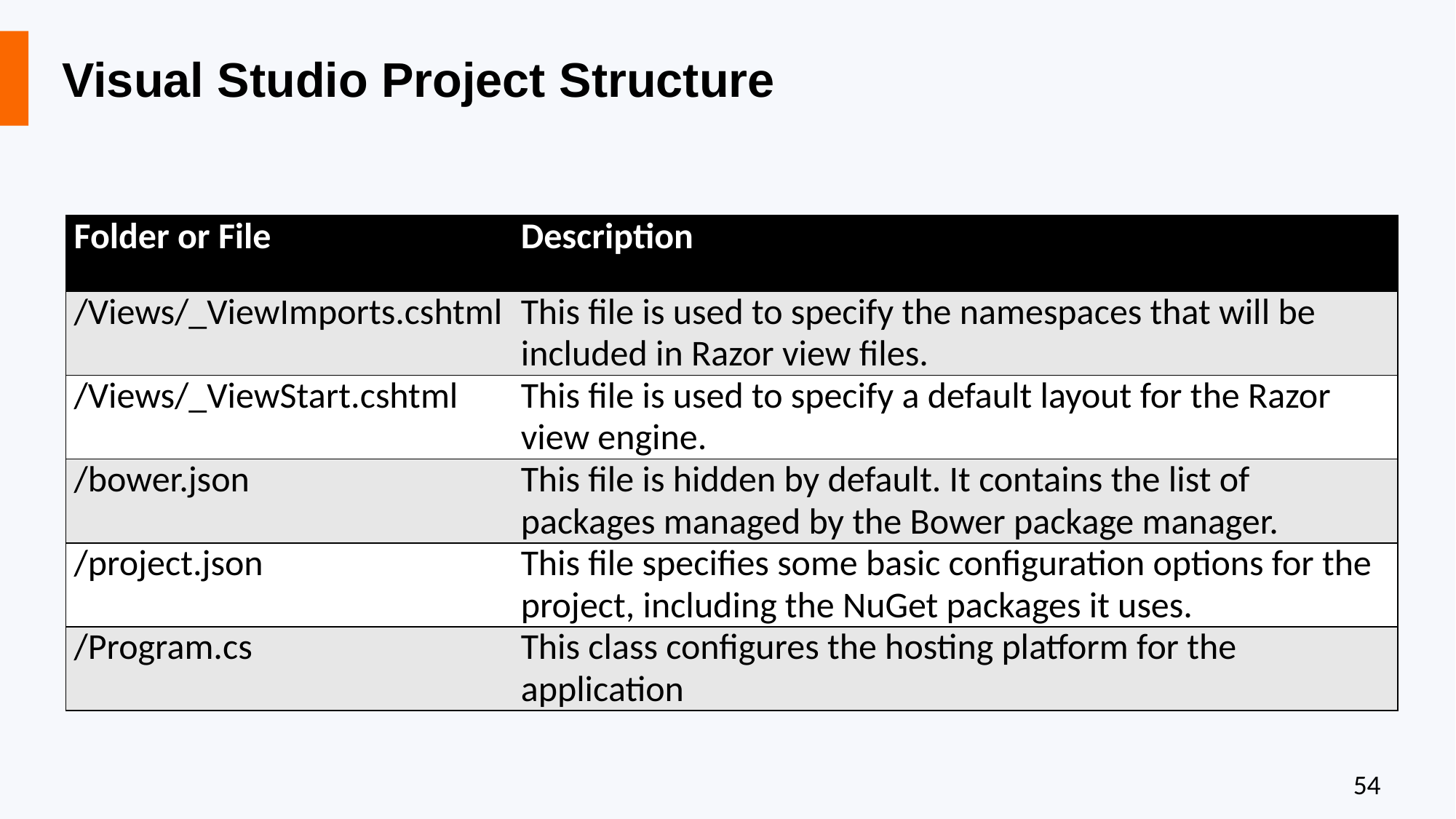

# Visual Studio Project Structure
| Folder or File | Description |
| --- | --- |
| /Views/\_ViewImports.cshtml | This file is used to specify the namespaces that will be included in Razor view files. |
| /Views/\_ViewStart.cshtml | This file is used to specify a default layout for the Razor view engine. |
| /bower.json | This file is hidden by default. It contains the list of packages managed by the Bower package manager. |
| /project.json | This file specifies some basic configuration options for the project, including the NuGet packages it uses. |
| /Program.cs | This class configures the hosting platform for the application |